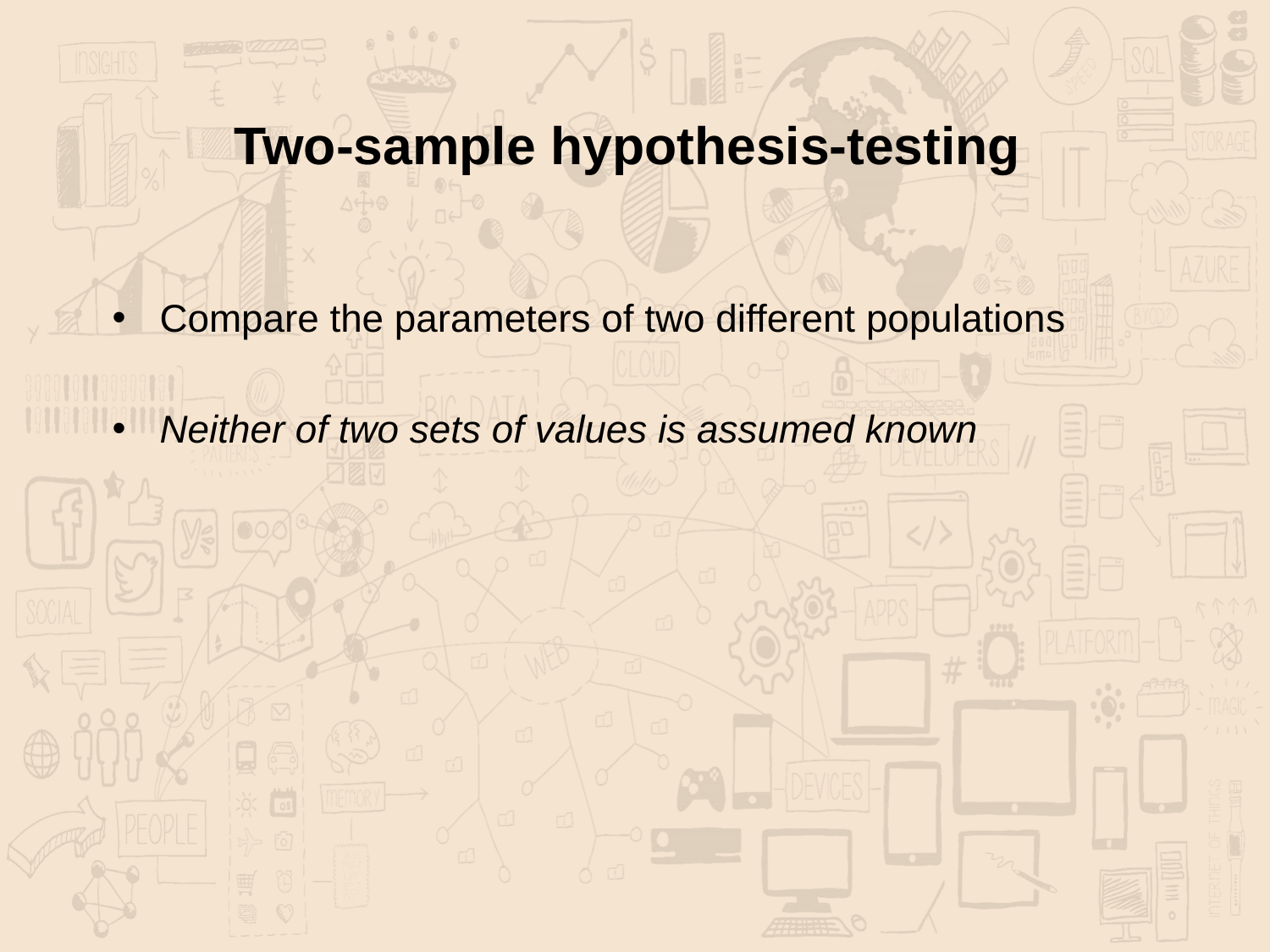

Two-sample hypothesis-testing

Compare the parameters of two different populations

Neither of two sets of values is assumed known